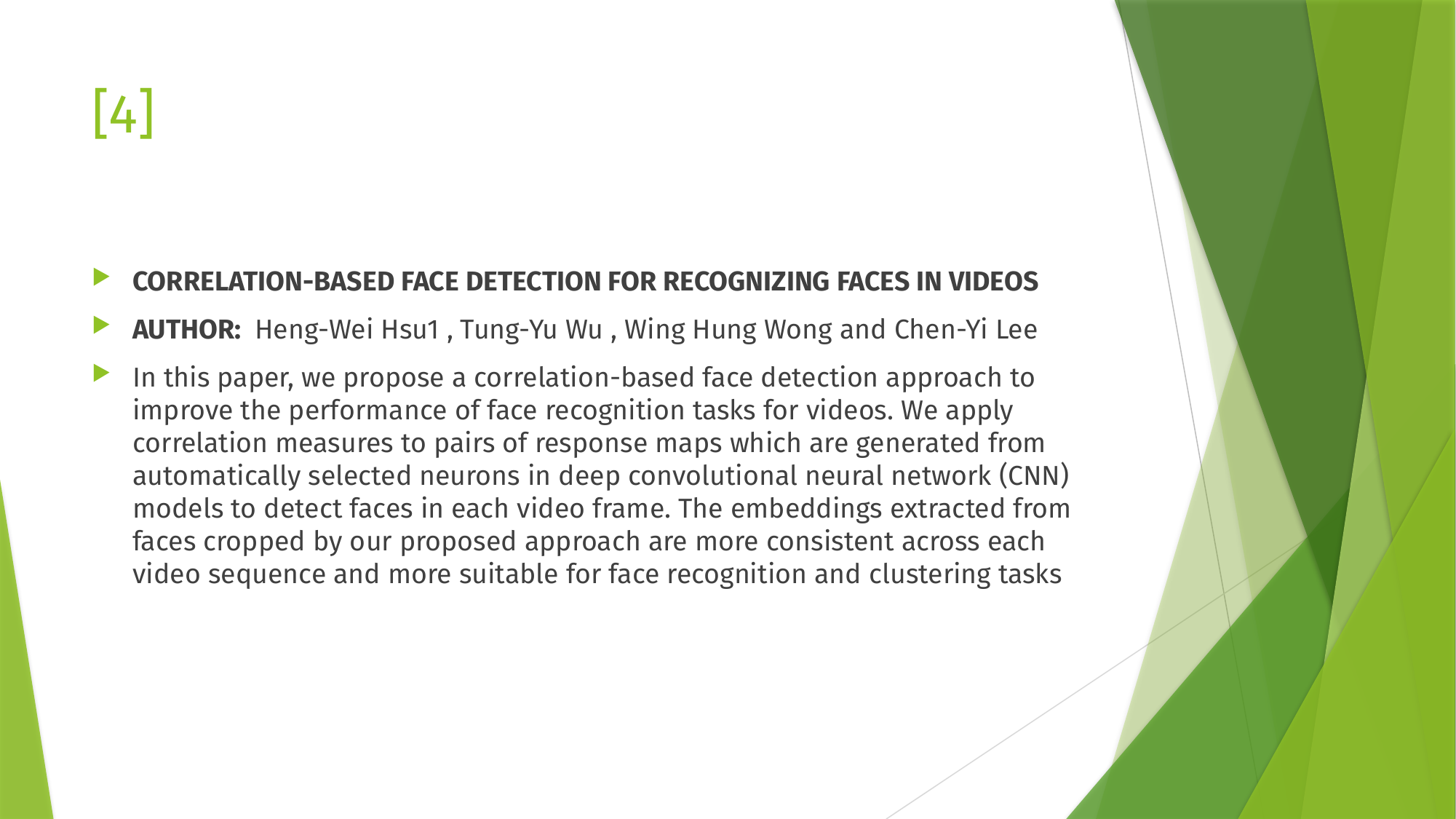

# [4]
CORRELATION-BASED FACE DETECTION FOR RECOGNIZING FACES IN VIDEOS
AUTHOR:  Heng-Wei Hsu1 , Tung-Yu Wu , Wing Hung Wong and Chen-Yi Lee
In this paper, we propose a correlation-based face detection approach to improve the performance of face recognition tasks for videos. We apply correlation measures to pairs of response maps which are generated from automatically selected neurons in deep convolutional neural network (CNN) models to detect faces in each video frame. The embeddings extracted from faces cropped by our proposed approach are more consistent across each video sequence and more suitable for face recognition and clustering tasks